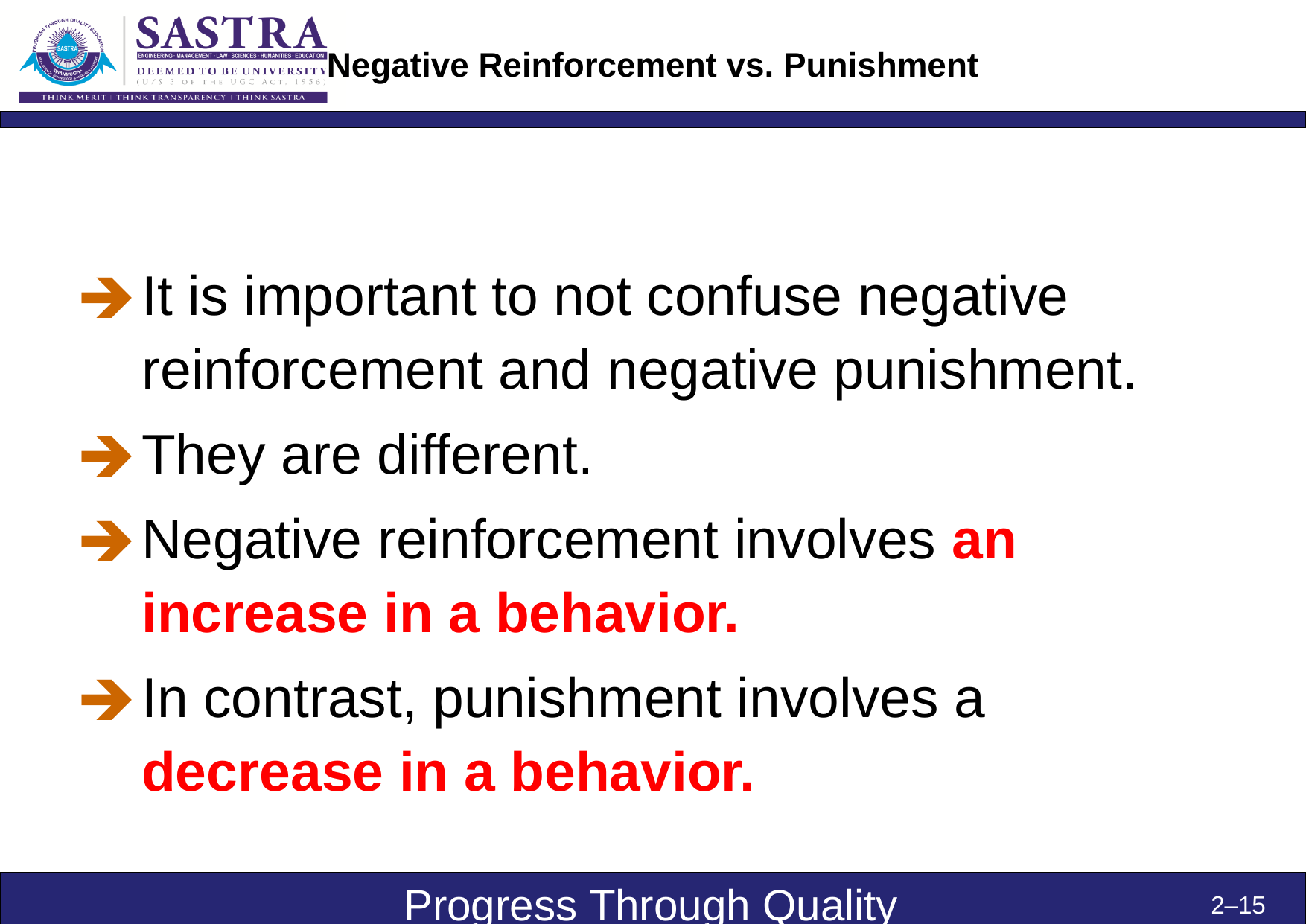

# Negative Reinforcement vs. Punishment
It is important to not confuse negative reinforcement and negative punishment.
They are different.
Negative reinforcement involves an increase in a behavior.
In contrast, punishment involves a decrease in a behavior.
2–15